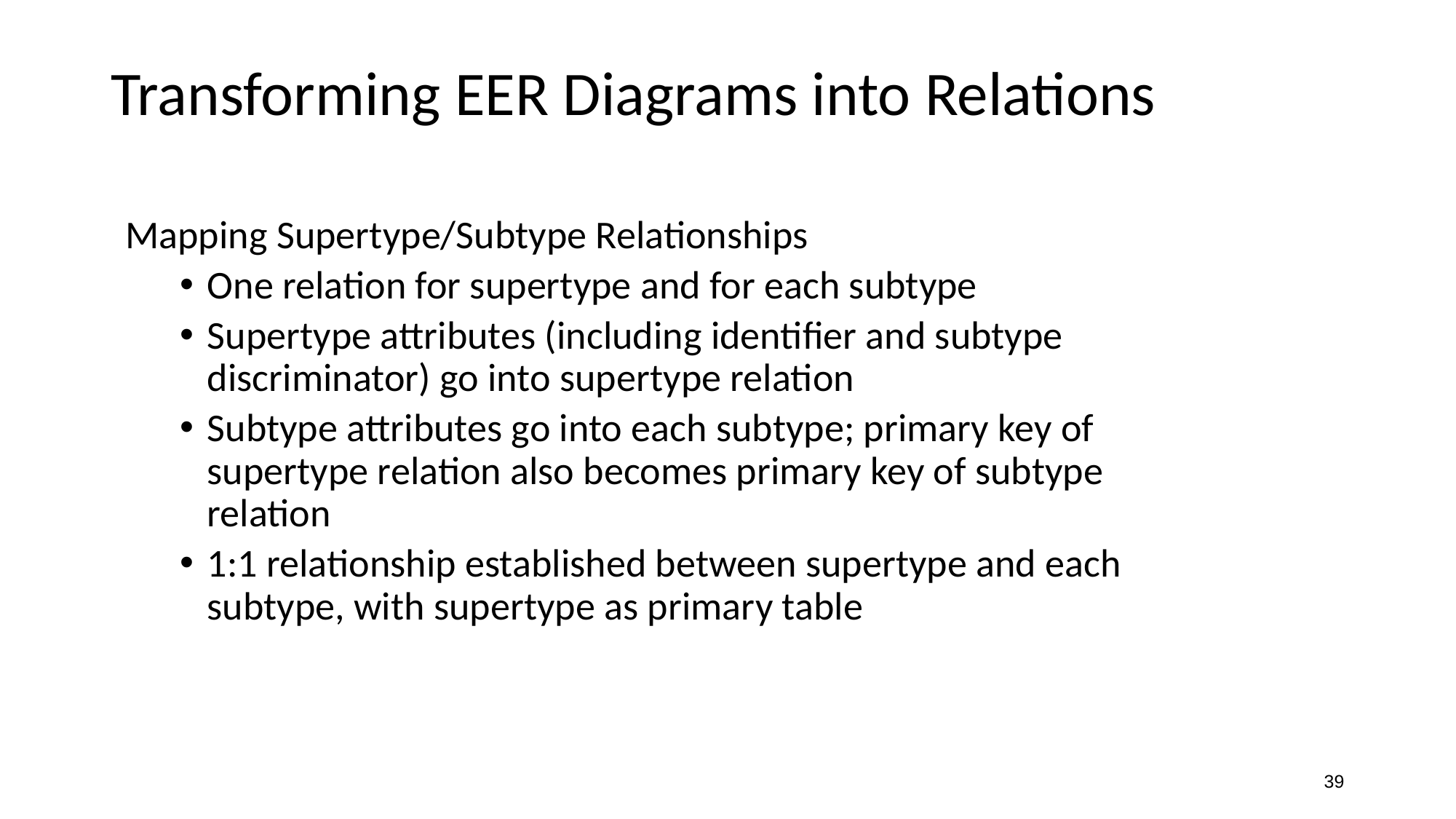

# Transforming EER Diagrams into Relations
Mapping Supertype/Subtype Relationships
One relation for supertype and for each subtype
Supertype attributes (including identifier and subtype discriminator) go into supertype relation
Subtype attributes go into each subtype; primary key of supertype relation also becomes primary key of subtype relation
1:1 relationship established between supertype and each subtype, with supertype as primary table
39